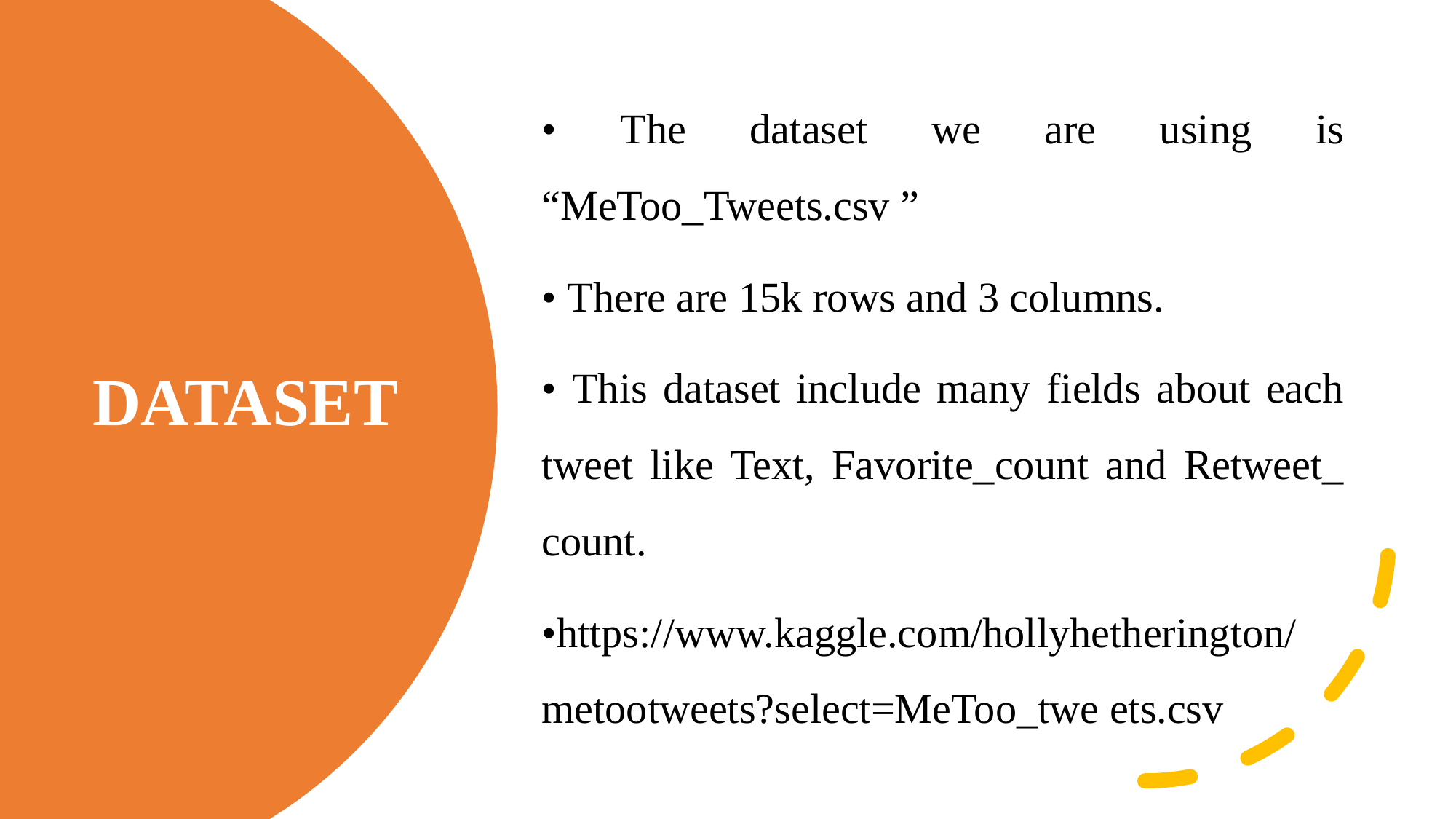

• The dataset we are using is “MeToo_Tweets.csv ”
• There are 15k rows and 3 columns.
• This dataset include many fields about each tweet like Text, Favorite_count and Retweet_ count.
•https://www.kaggle.com/hollyhetherington/metootweets?select=MeToo_twe ets.csv
# DATASET